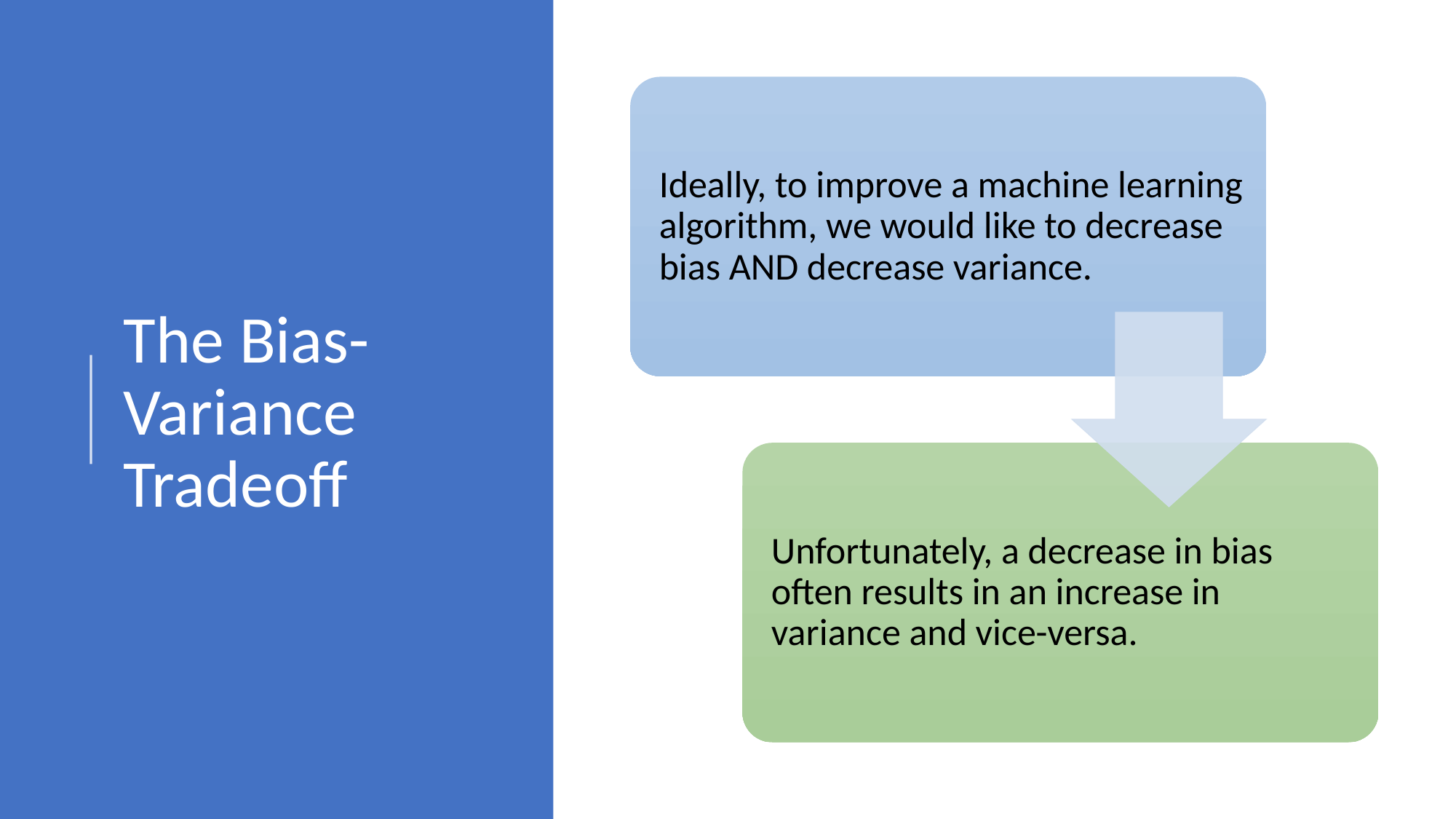

Ideally, to improve a machine learning algorithm, we would like to decrease bias AND decrease variance.
Unfortunately, a decrease in bias often results in an increase in variance and vice-versa.

# The Bias-Variance Tradeoff